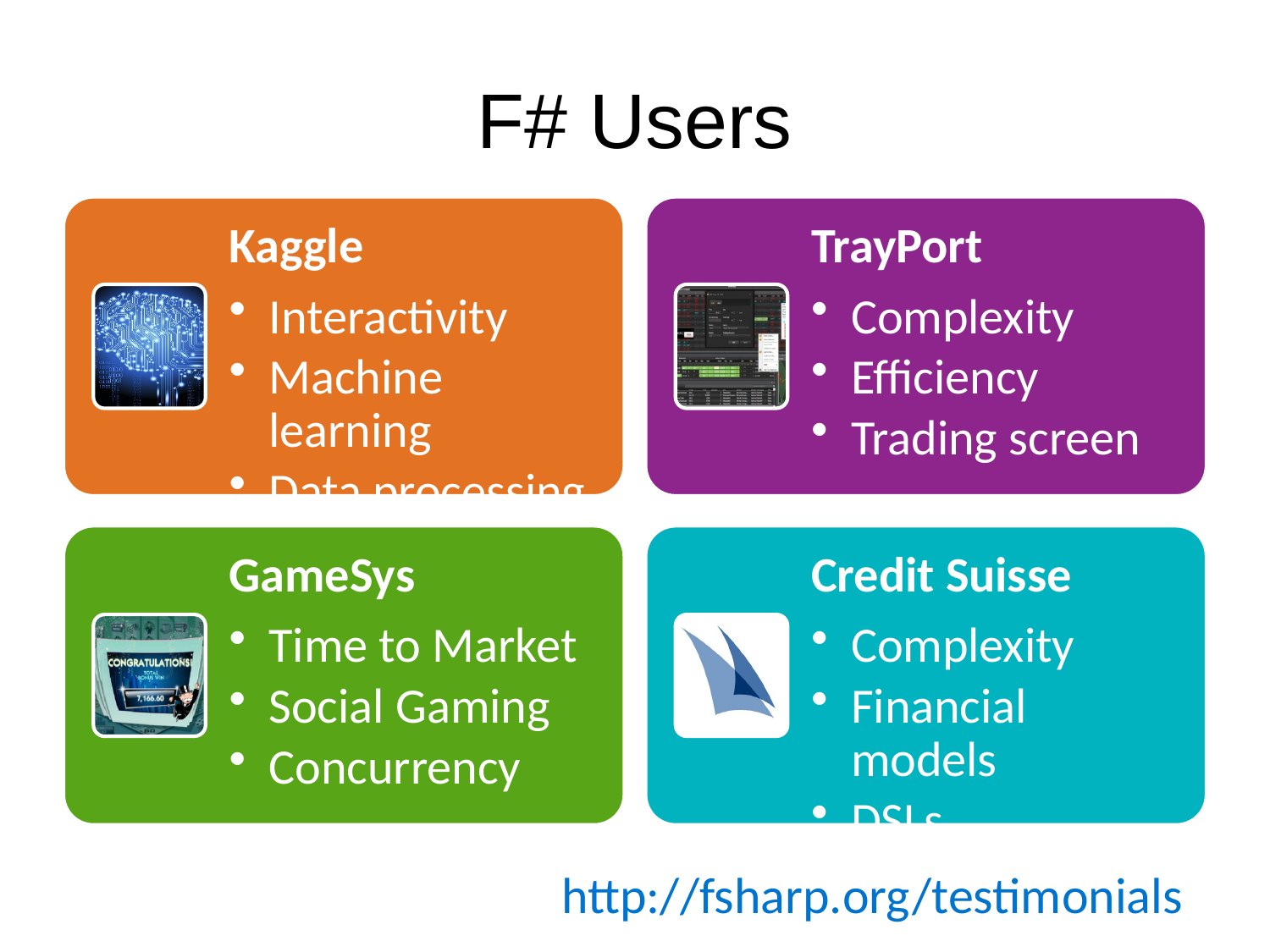

# F# Users
Kaggle
Interactivity
Machine learning
Data processing
GameSys
Time to Market
Social Gaming
Concurrency
TrayPort
Complexity
Efficiency
Trading screen
Credit Suisse
Complexity
Financial models
DSLs
http://fsharp.org/testimonials